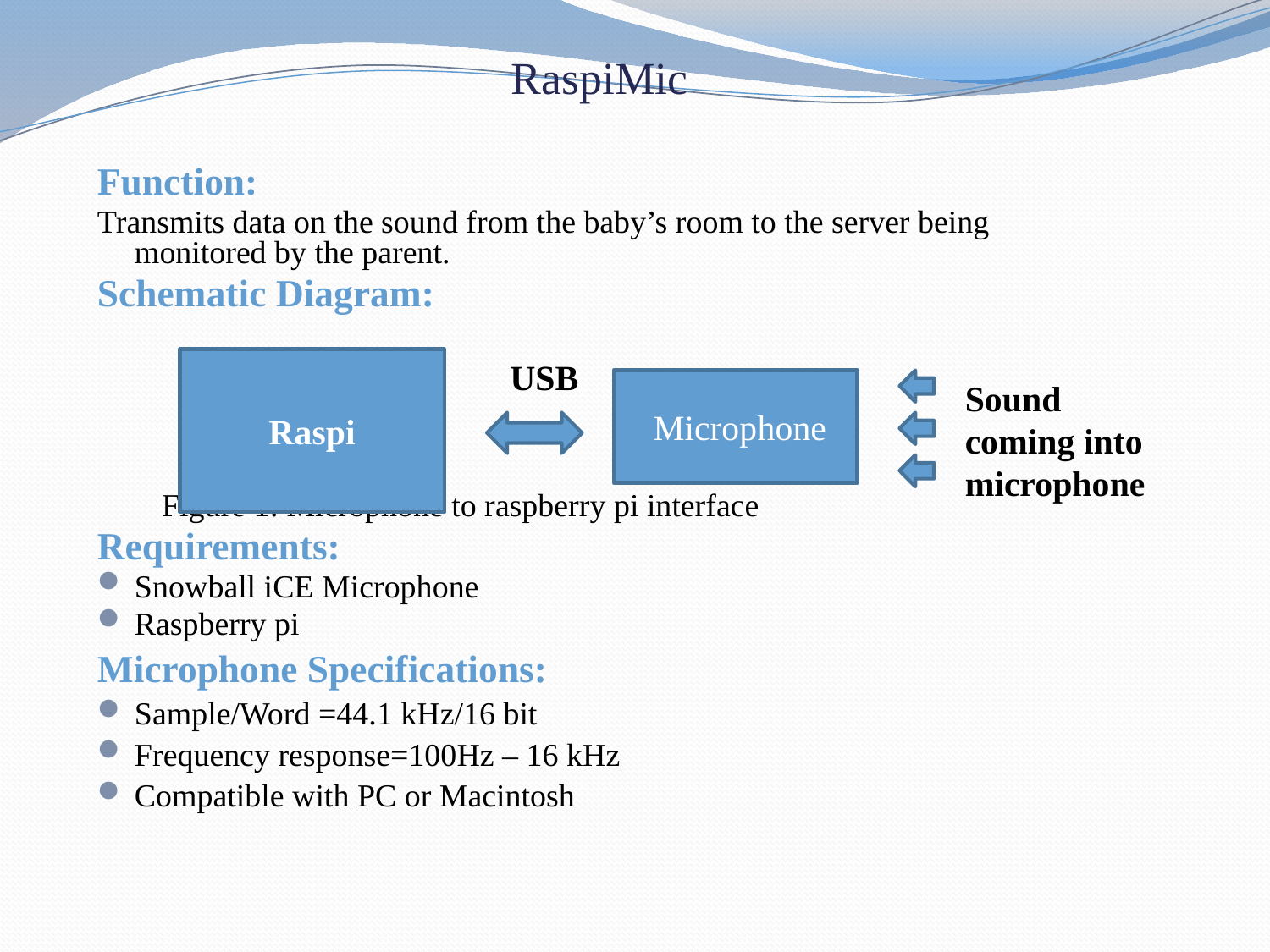

RaspiMic
Function:
Transmits data on the sound from the baby’s room to the server being monitored by the parent.
Schematic Diagram:

        Figure 1: Microphone to raspberry pi interface
Requirements:
Snowball iCE Microphone
Raspberry pi
Microphone Specifications:
Sample/Word =44.1 kHz/16 bit
Frequency response=100Hz – 16 kHz
Compatible with PC or Macintosh

Raspi
USB
 Microphone

Sound coming into microphone